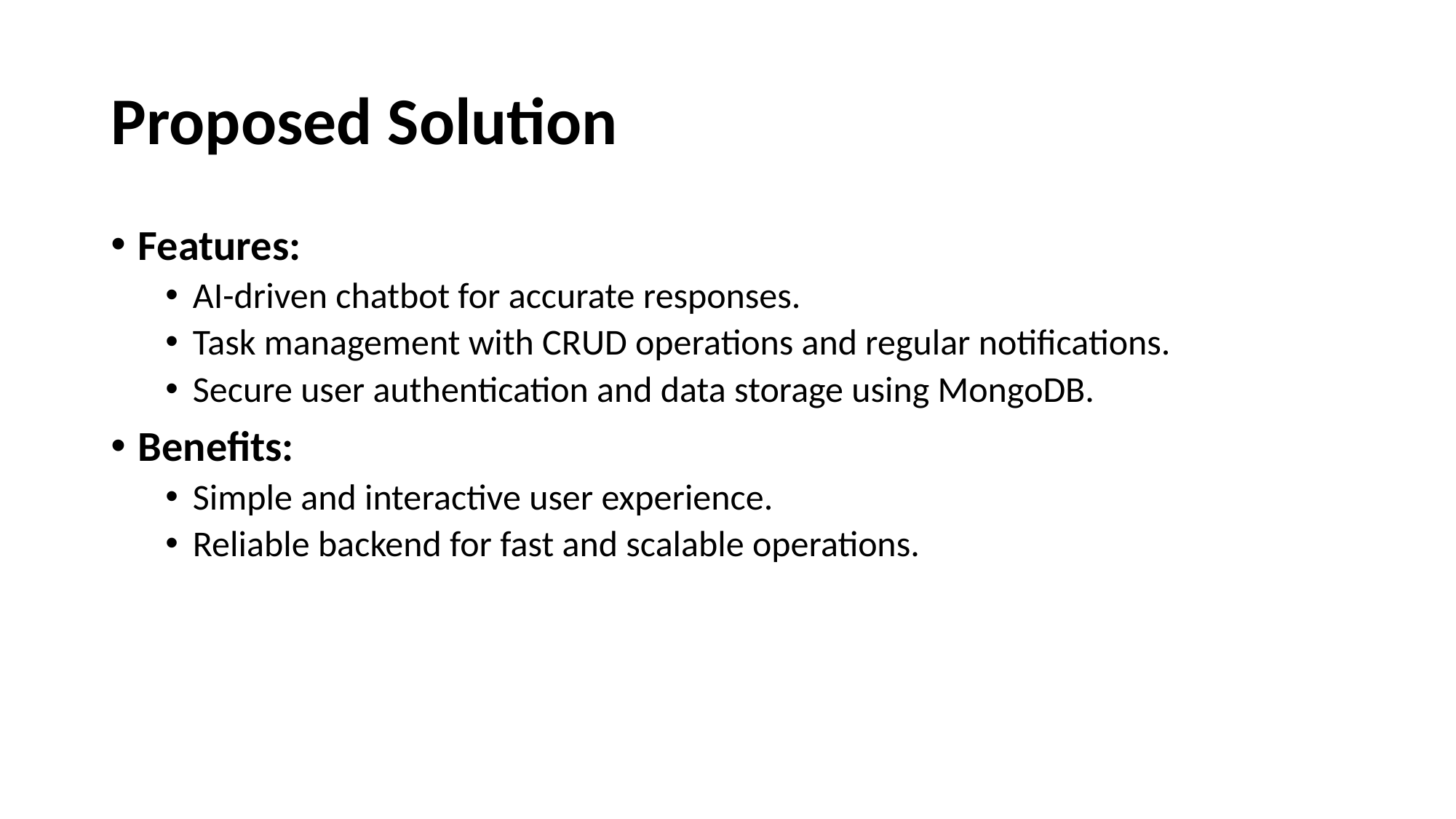

# Proposed Solution
Features:
AI-driven chatbot for accurate responses.
Task management with CRUD operations and regular notifications.
Secure user authentication and data storage using MongoDB.
Benefits:
Simple and interactive user experience.
Reliable backend for fast and scalable operations.